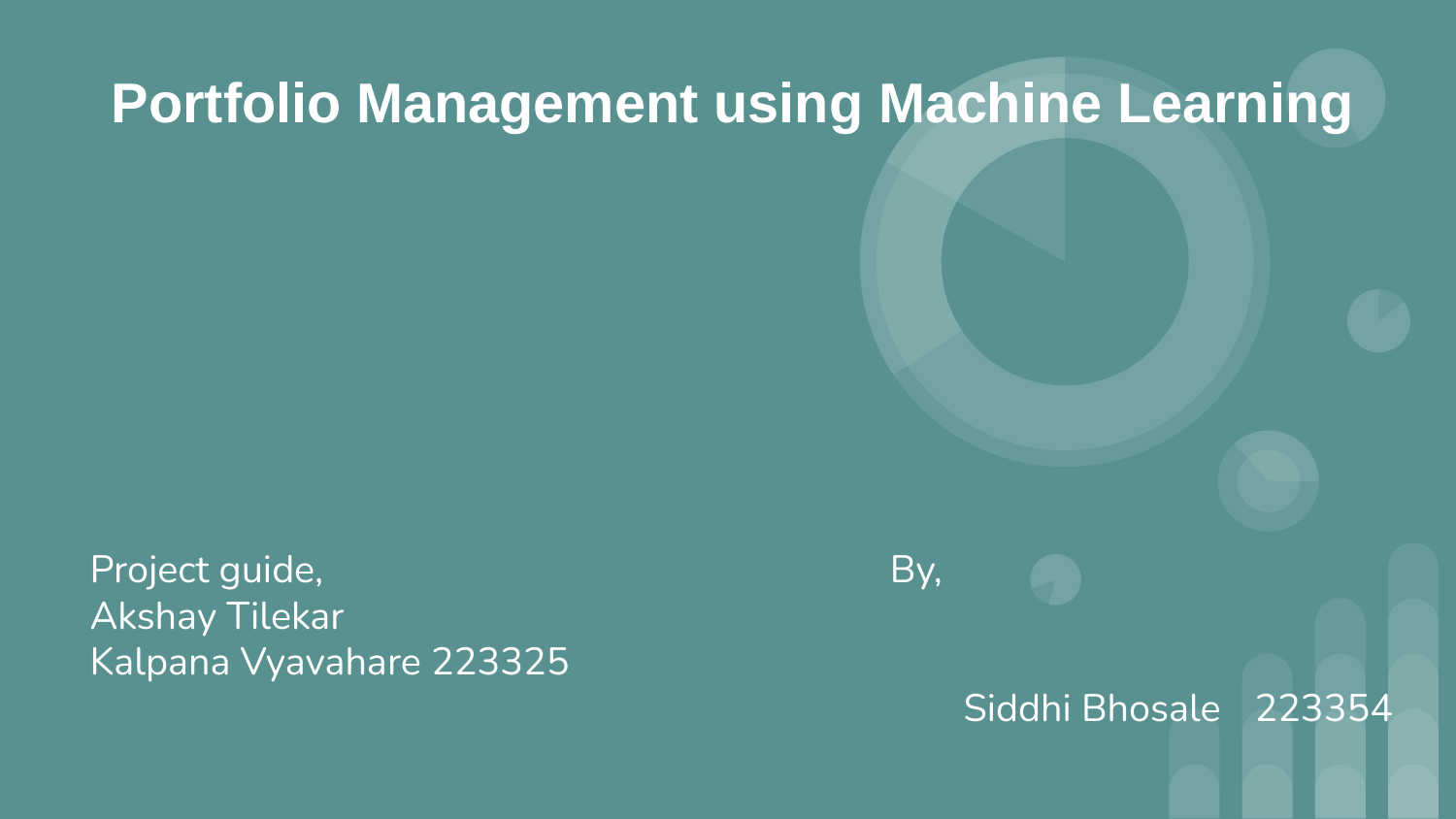

# Portfolio Management using Machine Learning

Project guide,                                                         By,
Akshay Tilekar 								Kalpana Vyavahare 223325
Siddhi Bhosale	223354